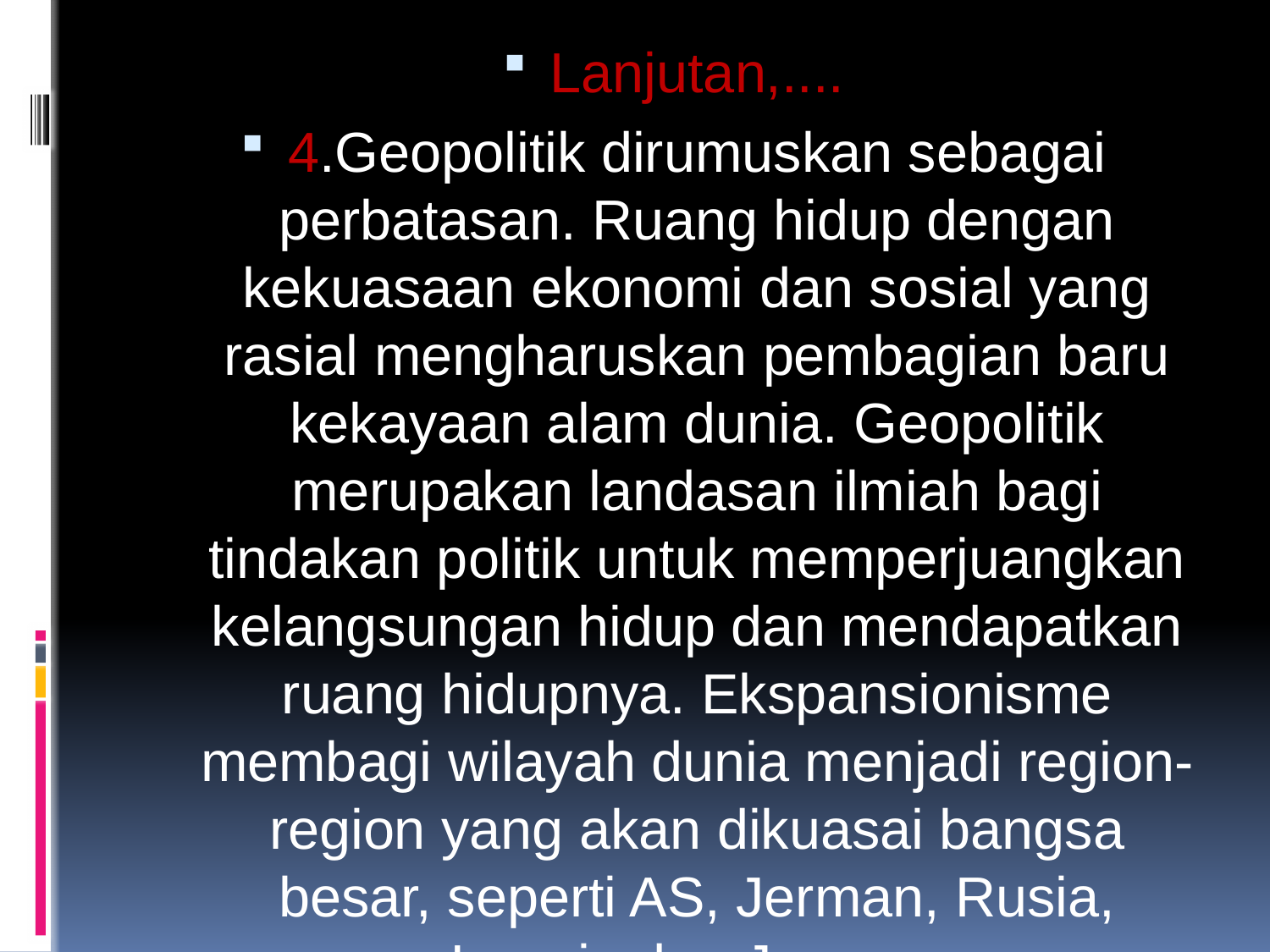

Lanjutan,....
4.Geopolitik dirumuskan sebagai perbatasan. Ruang hidup dengan kekuasaan ekonomi dan sosial yang rasial mengharuskan pembagian baru kekayaan alam dunia. Geopolitik merupakan landasan ilmiah bagi tindakan politik untuk memperjuangkan kelangsungan hidup dan mendapatkan ruang hidupnya. Ekspansionisme membagi wilayah dunia menjadi region-region yang akan dikuasai bangsa besar, seperti AS, Jerman, Rusia, Inggris dan Jepang.